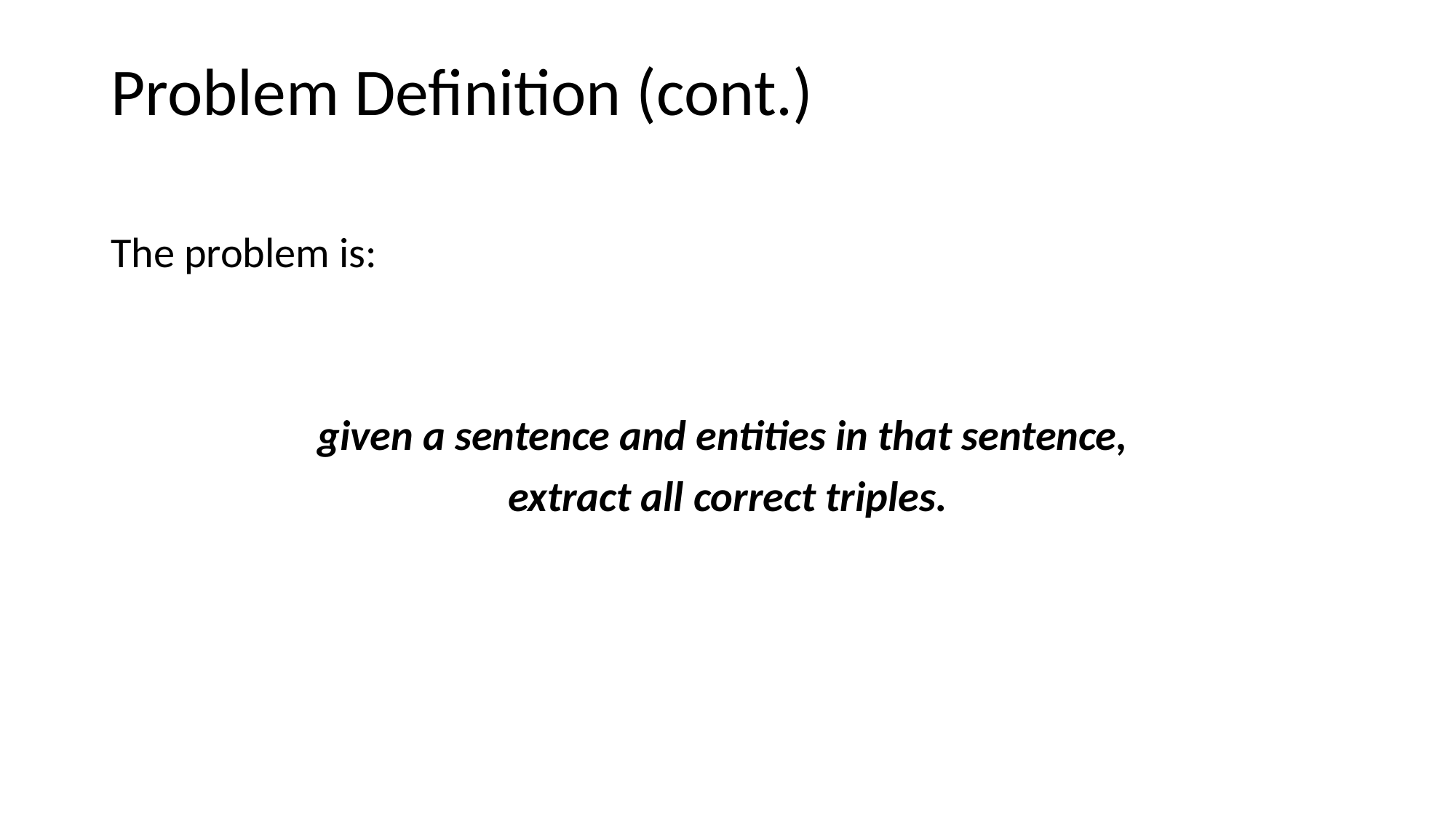

# Problem Definition (cont.)

The problem is:

given a sentence and entities in that sentence,
extract all correct triples.